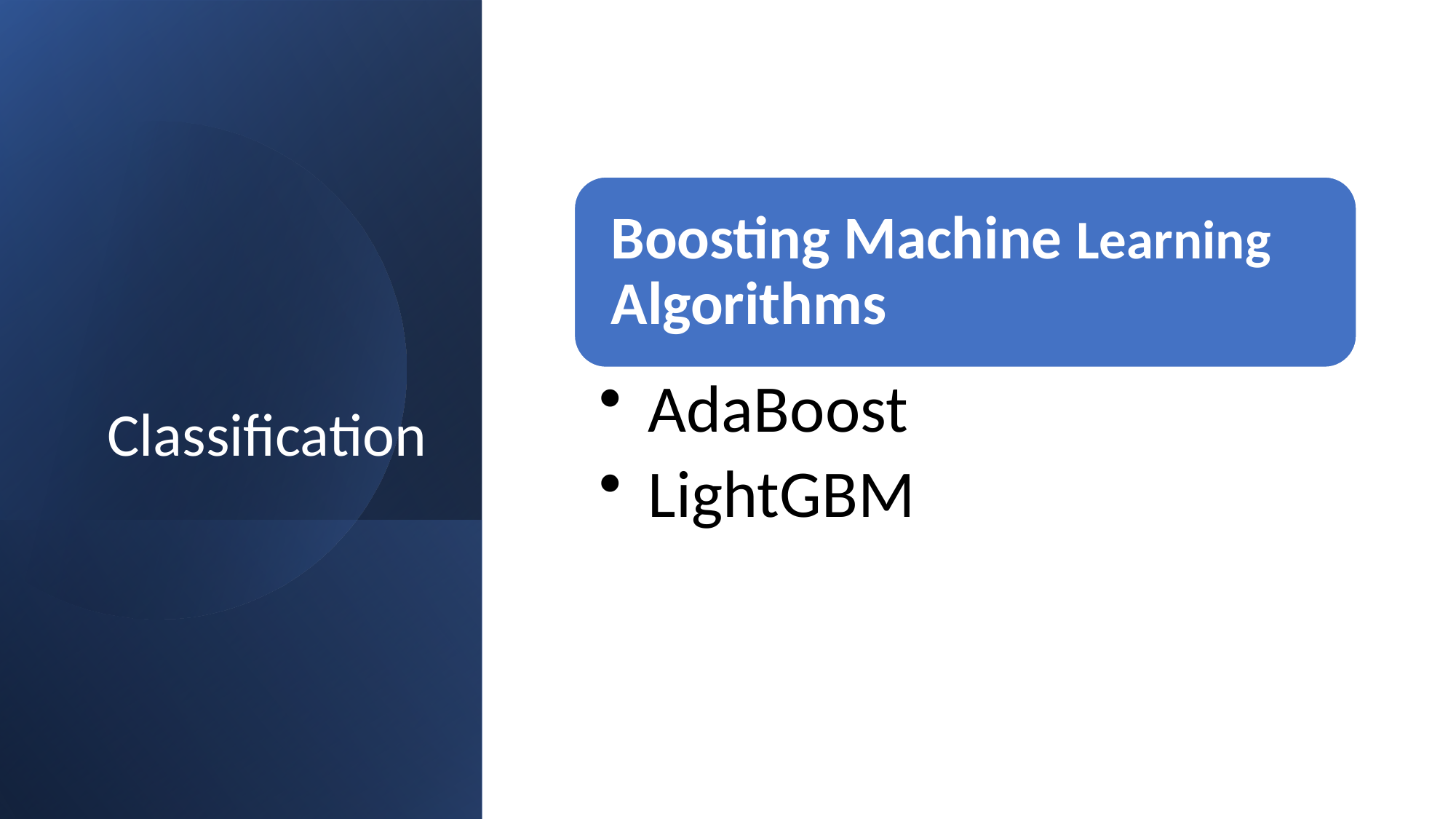

# Classification
Boosting Machine Learning Algorithms
 AdaBoost
 LightGBM